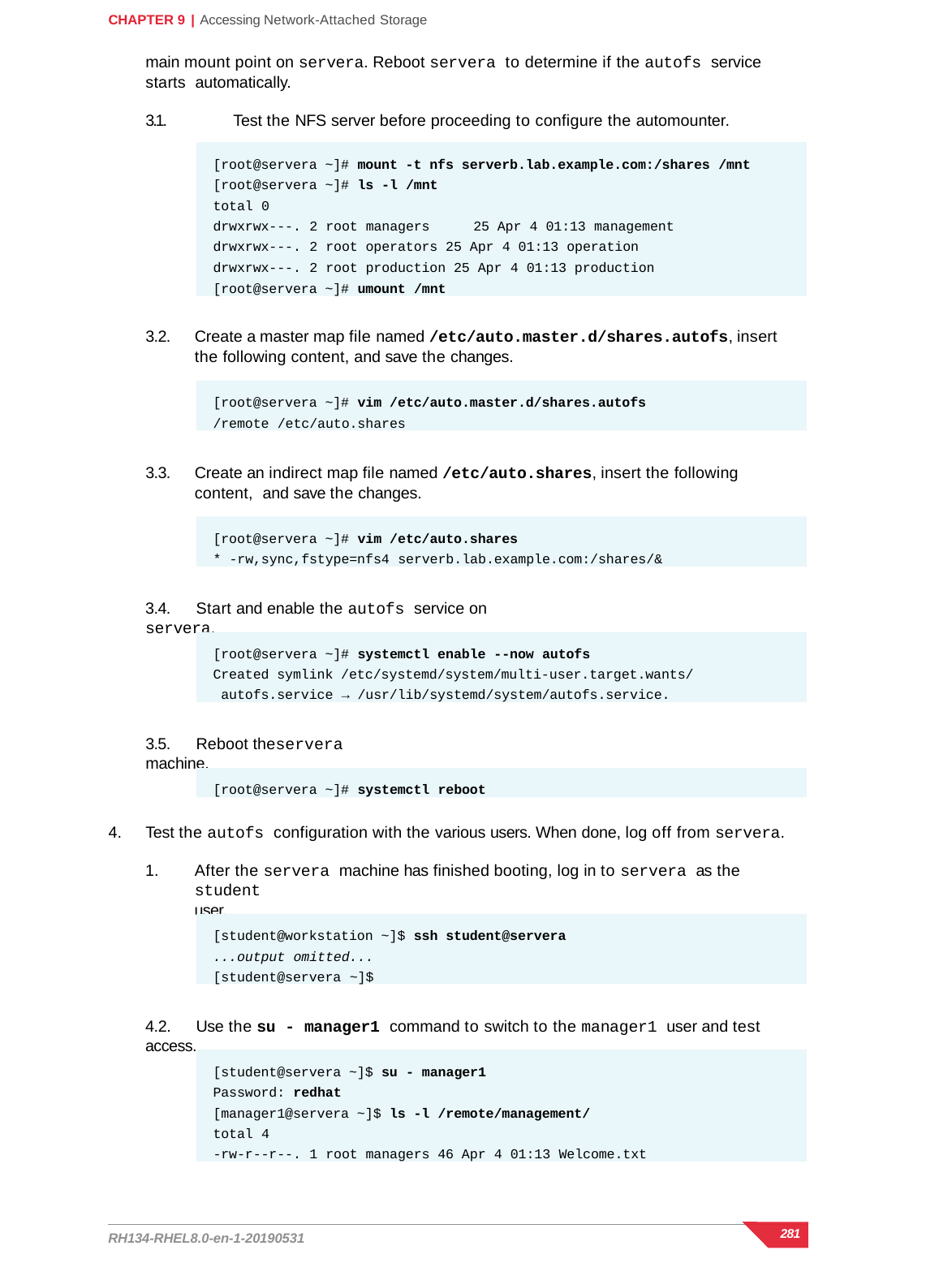

CHAPTER 9 | Accessing Network-Attached Storage

main mount point on servera. Reboot servera to determine if the autofs service starts  automatically.

3.1.	Test the NFS server before proceeding to configure the automounter.
[root@servera ~]# mount -t nfs serverb.lab.example.com:/shares /mnt
[root@servera ~]# ls -l /mnt
total 0
drwxrwx---. 2 root managers	25 Apr 4 01:13 management
drwxrwx---. 2 root operators 25 Apr 4 01:13 operation
drwxrwx---. 2 root production 25 Apr 4 01:13 production  [root@servera ~]# umount /mnt
3.2.	Create a master map file named /etc/auto.master.d/shares.autofs, insert  the following content, and save the changes.
[root@servera ~]# vim /etc/auto.master.d/shares.autofs
/remote /etc/auto.shares
3.3.	Create an indirect map file named /etc/auto.shares, insert the following content,  and save the changes.
[root@servera ~]# vim /etc/auto.shares
* -rw,sync,fstype=nfs4 serverb.lab.example.com:/shares/&
3.4.	Start and enable the autofs service on servera.
[root@servera ~]# systemctl enable --now autofs
Created symlink /etc/systemd/system/multi-user.target.wants/  autofs.service → /usr/lib/systemd/system/autofs.service.
3.5.	Reboot theservera machine.
[root@servera ~]# systemctl reboot
Test the autofs configuration with the various users. When done, log off from servera.

After the servera machine has finished booting, log in to servera as the student
user.
[student@workstation ~]$ ssh student@servera
...output omitted...
[student@servera ~]$
4.2.	Use the su - manager1 command to switch to the manager1 user and test access.
[student@servera ~]$ su - manager1
Password: redhat
[manager1@servera ~]$ ls -l /remote/management/
total 4
-rw-r--r--. 1 root managers 46 Apr 4 01:13 Welcome.txt

281

RH134-RHEL8.0-en-1-20190531